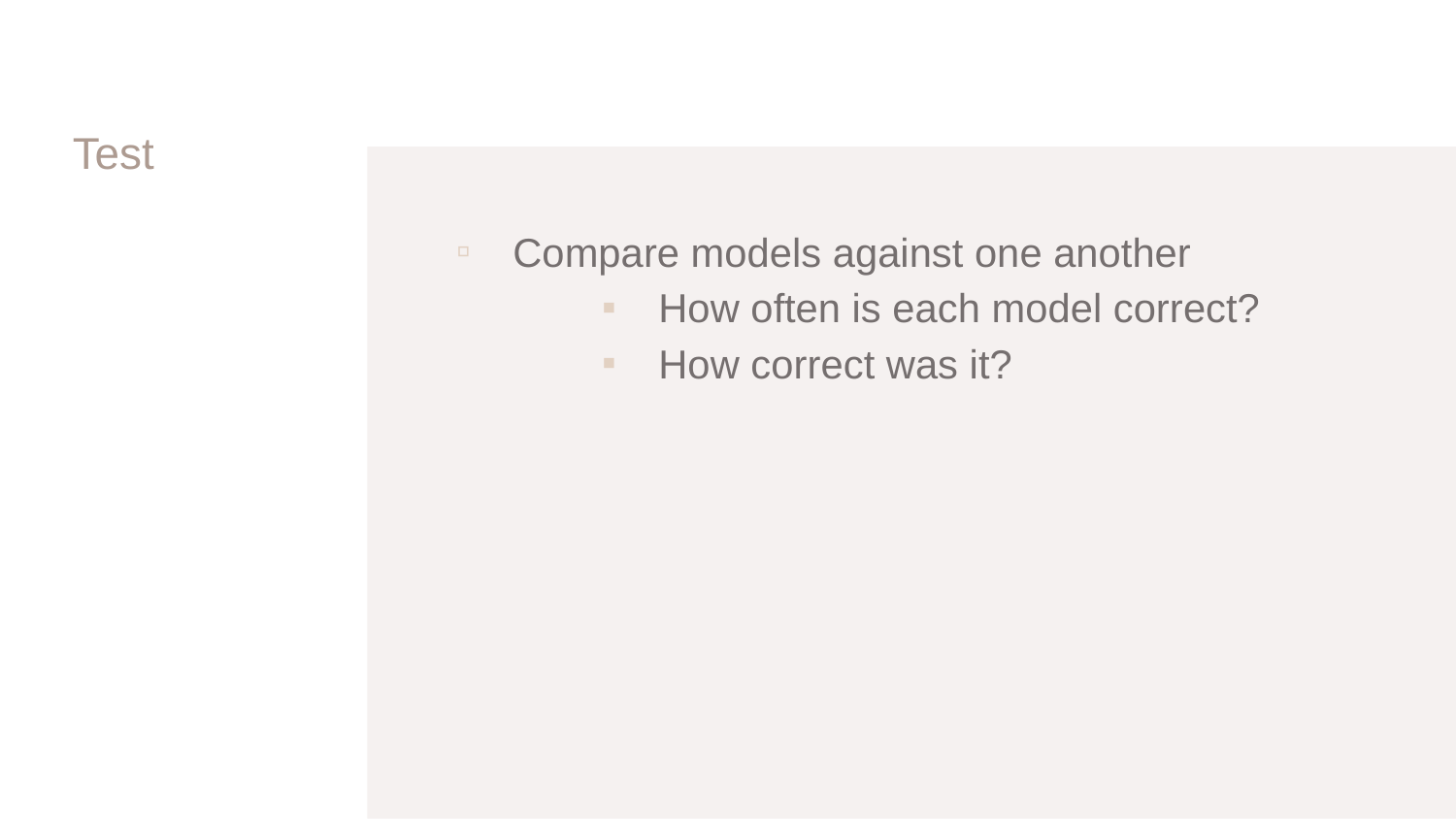

# Test
Compare models against one another
How often is each model correct?
How correct was it?